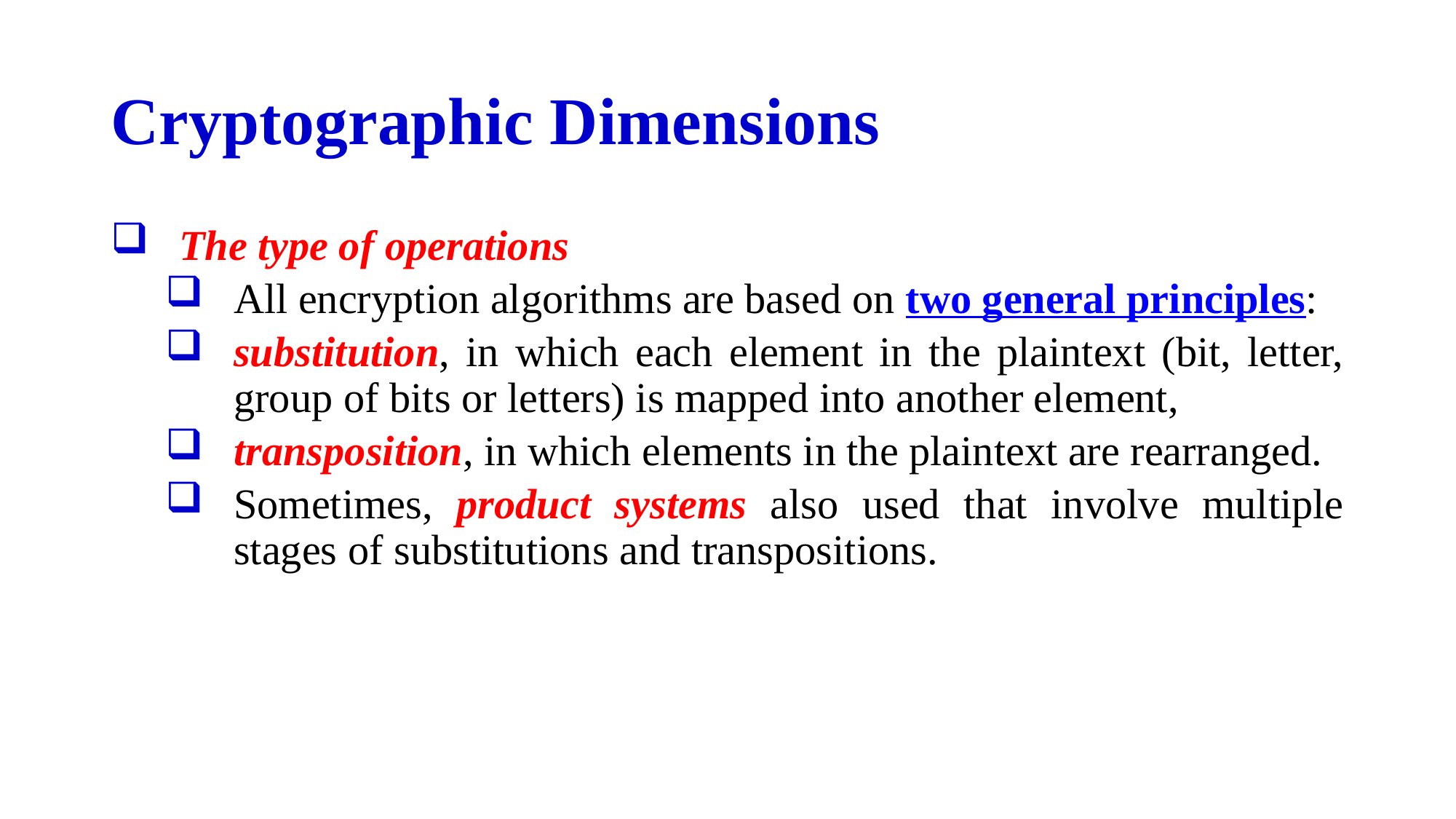

# Cryptographic Dimensions
The type of operations
All encryption algorithms are based on two general principles:
substitution, in which each element in the plaintext (bit, letter, group of bits or letters) is mapped into another element,
transposition, in which elements in the plaintext are rearranged.
Sometimes, product systems also used that involve multiple stages of substitutions and transpositions.